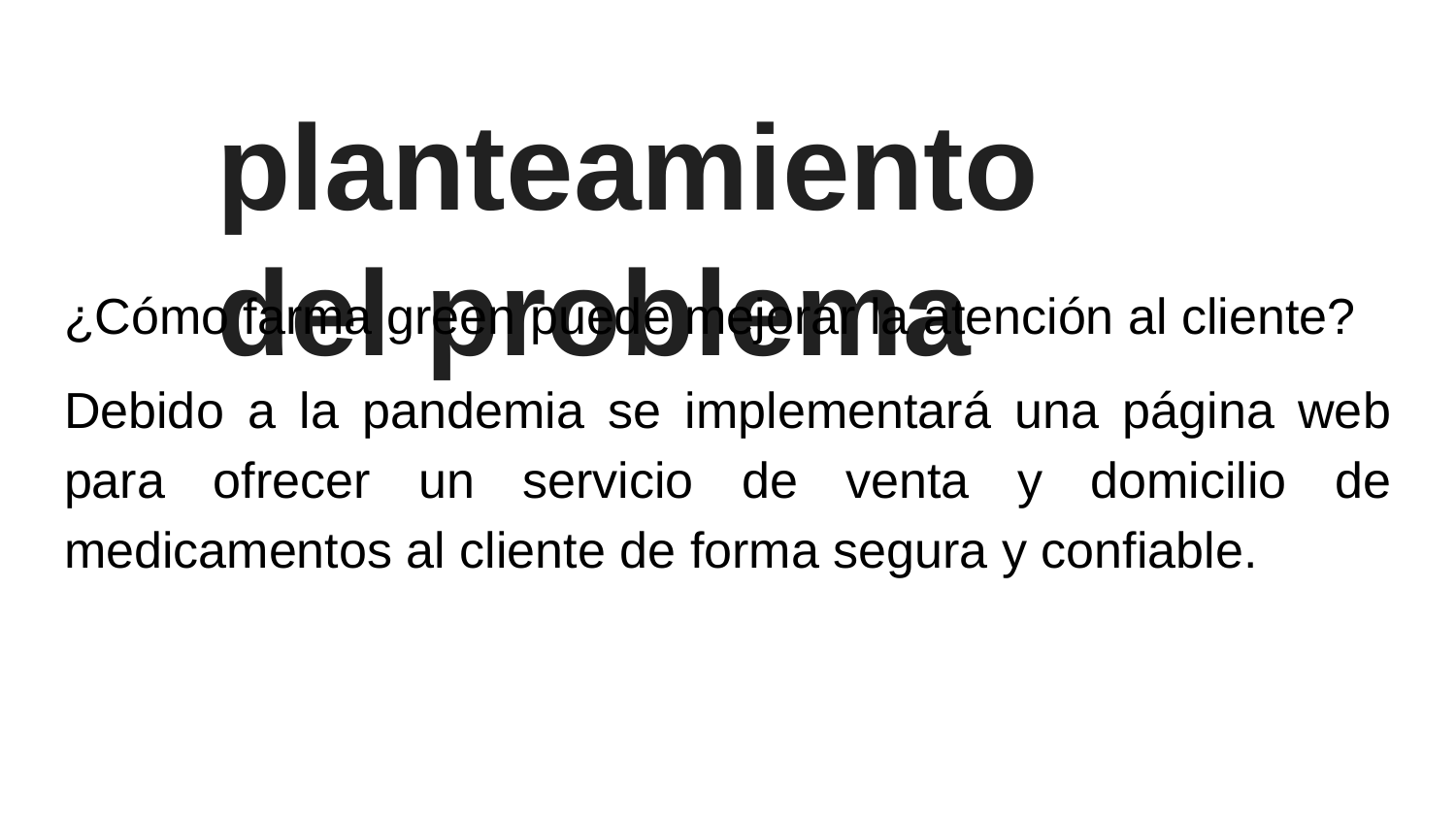

# planteamiento del problema
¿Cómo farma green puede mejorar la atención al cliente?
Debido a la pandemia se implementará una página web para ofrecer un servicio de venta y domicilio de medicamentos al cliente de forma segura y confiable.